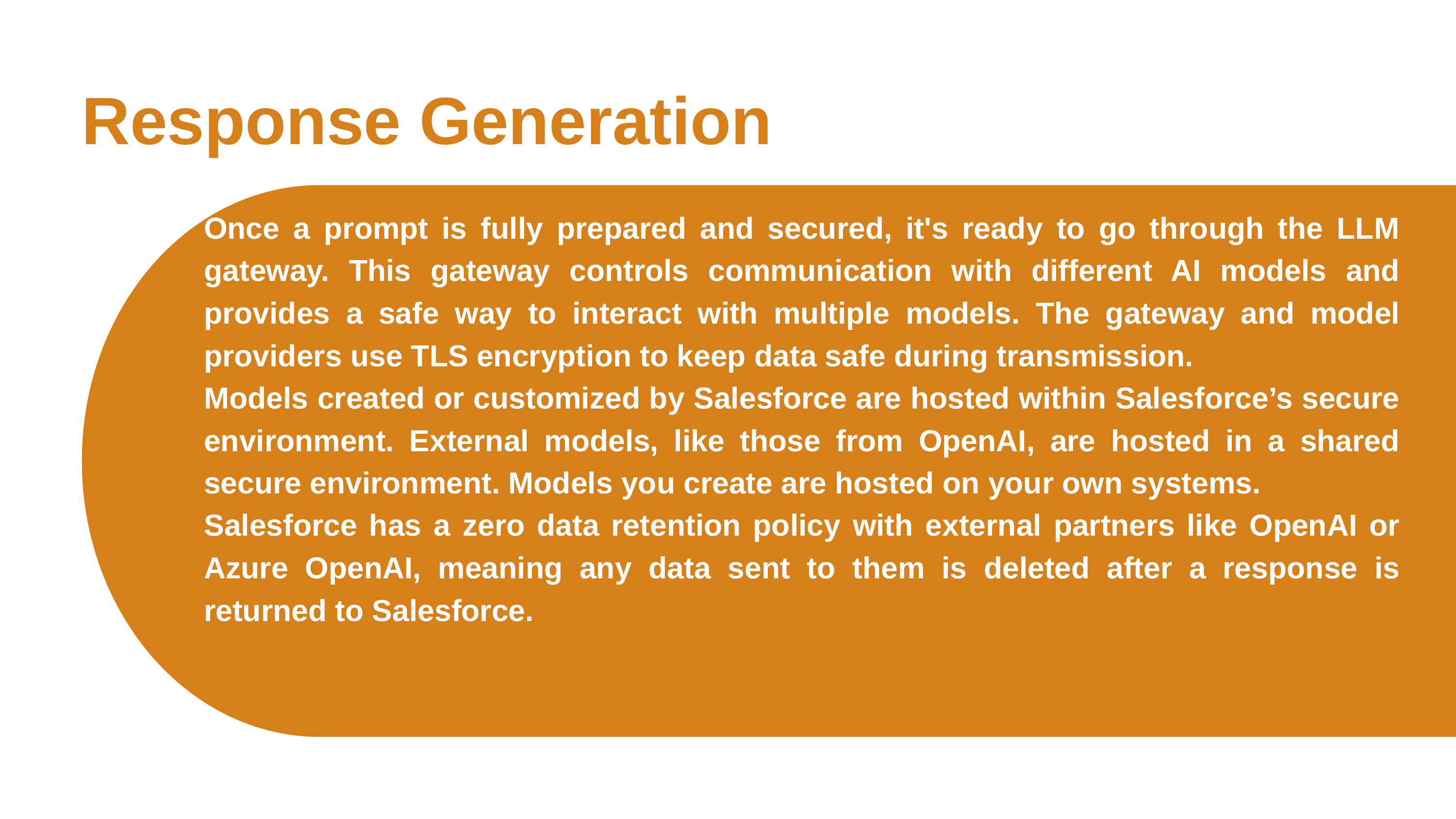

Response Generation

Once a prompt is fully prepared and secured, it's ready to go through the LLM gateway. This gateway controls communication with different AI models and provides a safe way to interact with multiple models. The gateway and model providers use TLS encryption to keep data safe during transmission.
Models created or customized by Salesforce are hosted within Salesforce’s secure environment. External models, like those from OpenAI, are hosted in a shared secure environment. Models you create are hosted on your own systems.
Salesforce has a zero data retention policy with external partners like OpenAI or Azure OpenAI, meaning any data sent to them is deleted after a response is returned to Salesforce.